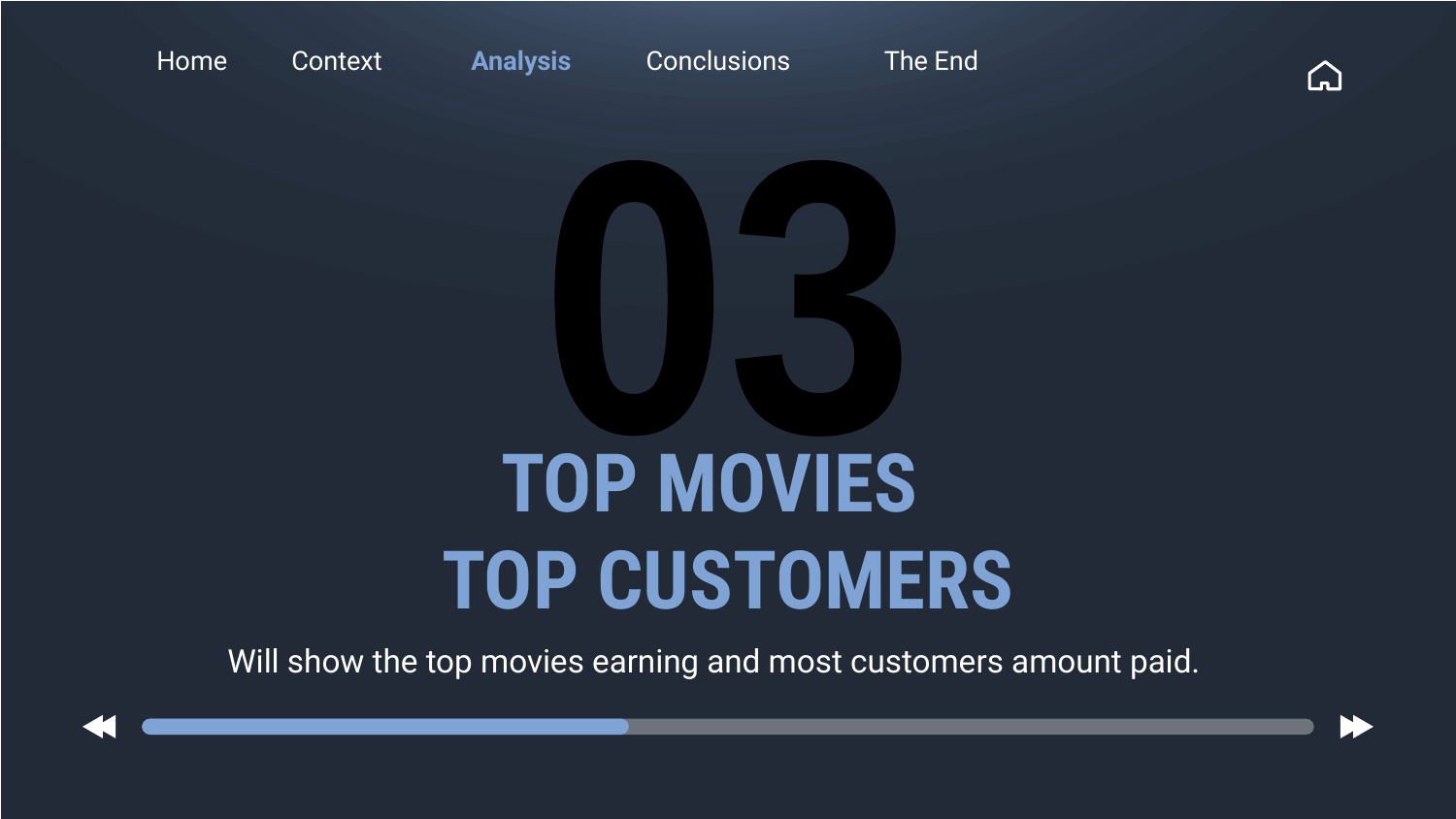

Home
Context
Analysis
Conclusions
The End

03
# TOP MOVIES TOP CUSTOMERS
Will show the top movies earning and most customers amount paid.